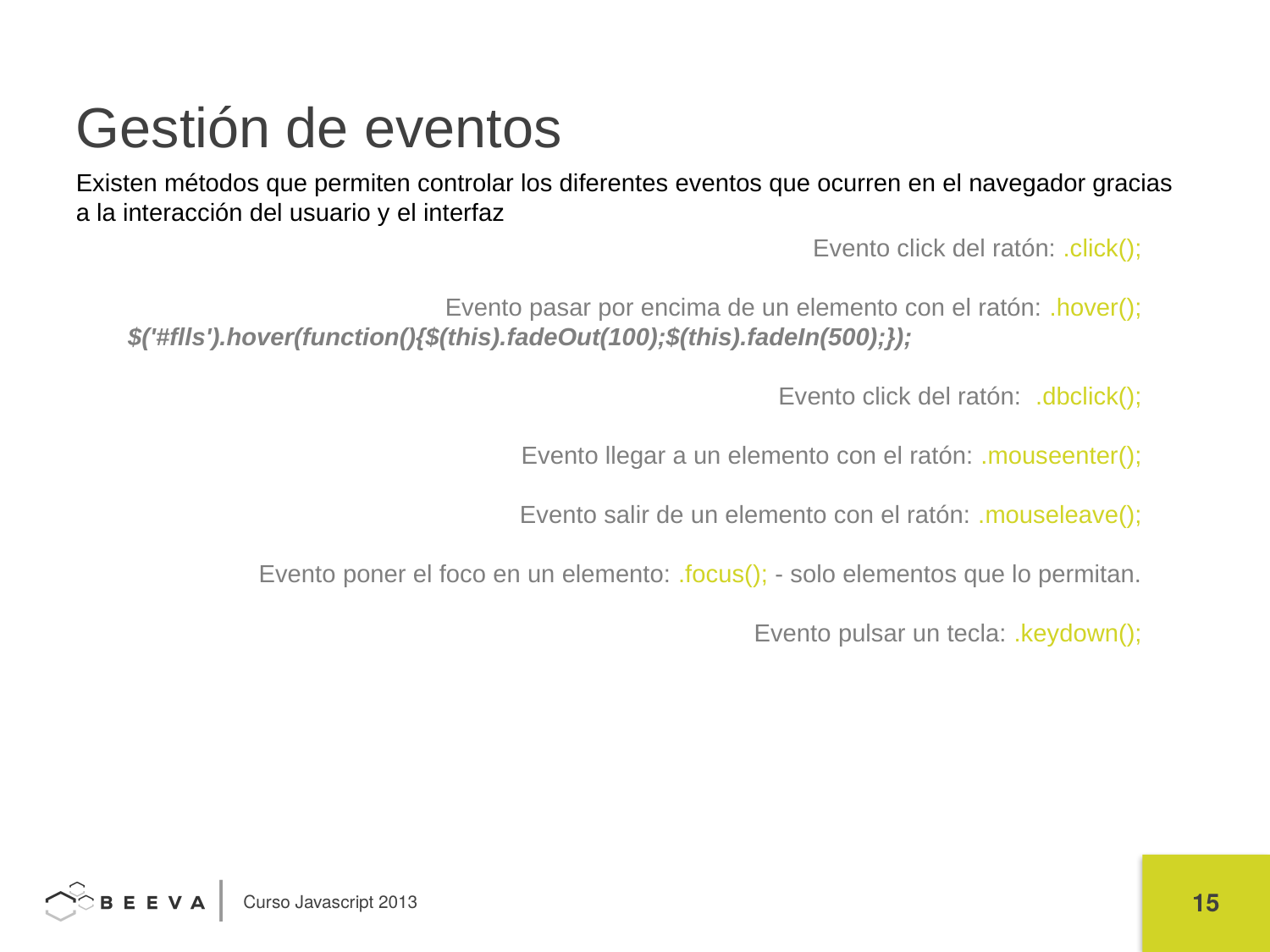

Gestión de eventos
Existen métodos que permiten controlar los diferentes eventos que ocurren en el navegador gracias a la interacción del usuario y el interfaz
Evento click del ratón: .click();

 Evento pasar por encima de un elemento con el ratón: .hover();
$('#flls').hover(function(){$(this).fadeOut(100);$(this).fadeIn(500);});

Evento click del ratón:  .dbclick();

Evento llegar a un elemento con el ratón: .mouseenter();

Evento salir de un elemento con el ratón: .mouseleave();

Evento poner el foco en un elemento: .focus(); - solo elementos que lo permitan.

Evento pulsar un tecla: .keydown();